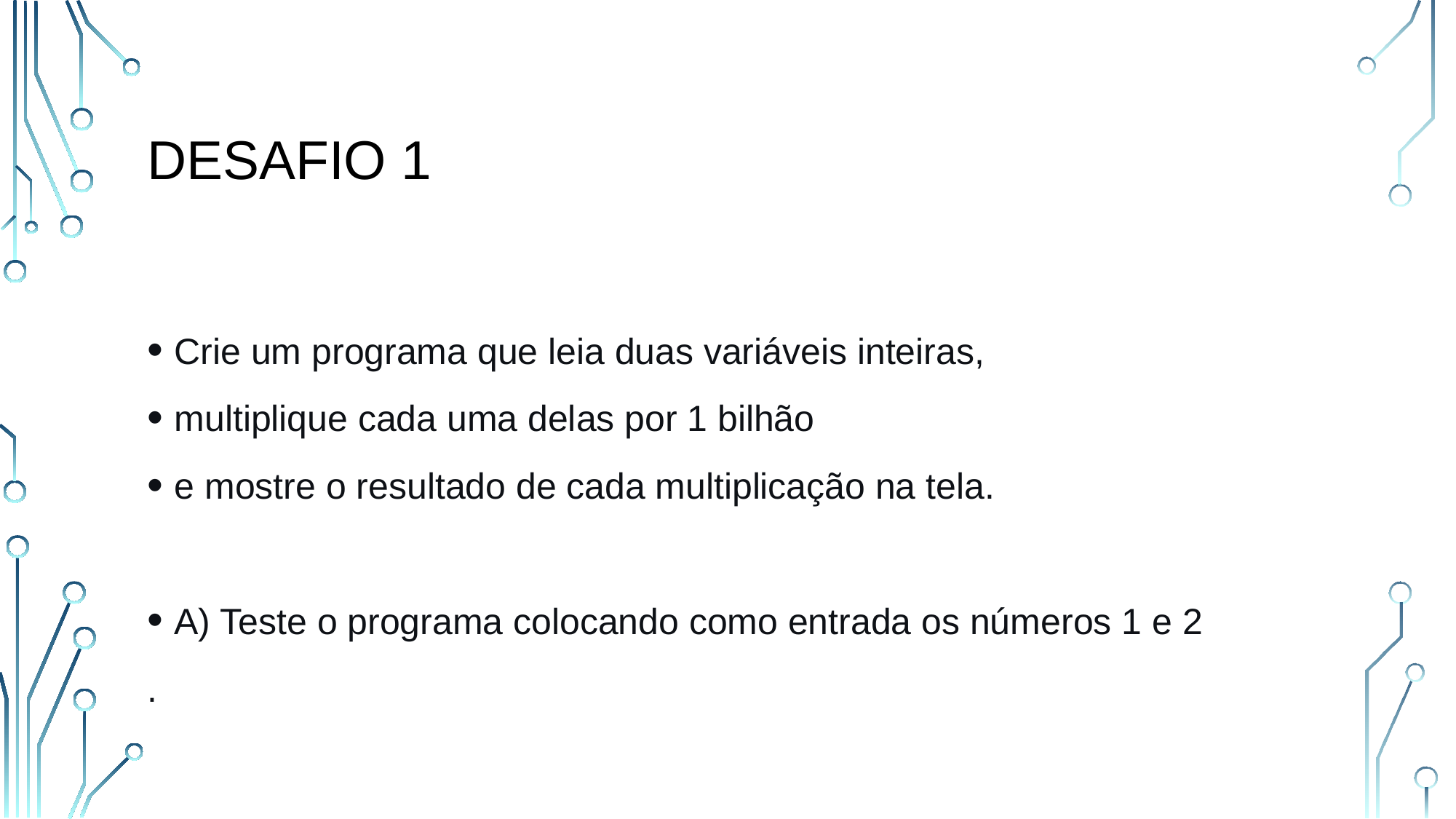

# Desafio 1
Crie um programa que leia duas variáveis inteiras,
multiplique cada uma delas por 1 bilhão
e mostre o resultado de cada multiplicação na tela.

A) Teste o programa colocando como entrada os números 1 e 2
.